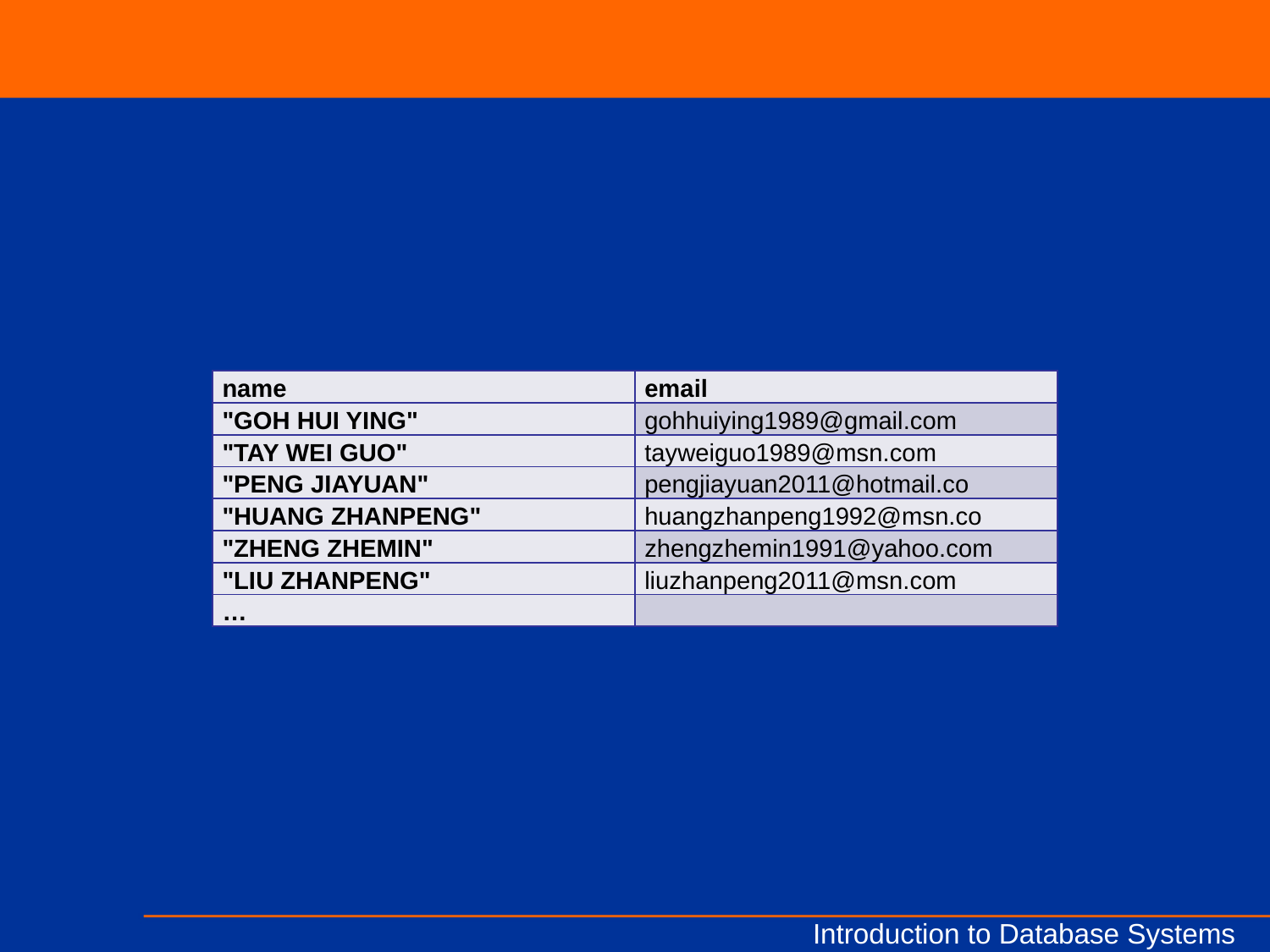

| name | email |
| --- | --- |
| "GOH HUI YING" | gohhuiying1989@gmail.com |
| "TAY WEI GUO" | tayweiguo1989@msn.com |
| "PENG JIAYUAN" | pengjiayuan2011@hotmail.co |
| "HUANG ZHANPENG" | huangzhanpeng1992@msn.co |
| "ZHENG ZHEMIN" | zhengzhemin1991@yahoo.com |
| "LIU ZHANPENG" | liuzhanpeng2011@msn.com |
| … |  |
Introduction to Database Systems